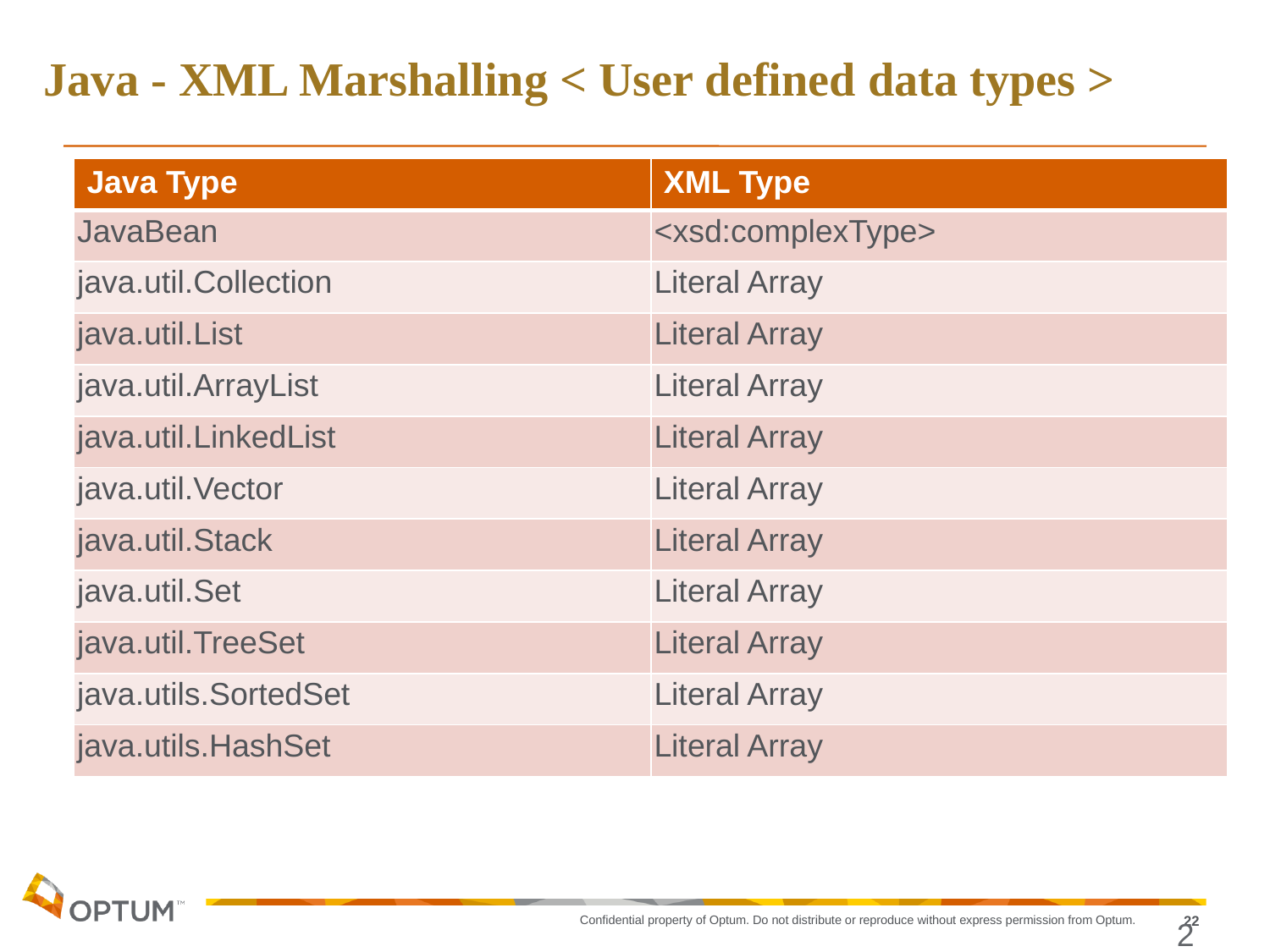

# Java - XML Marshalling < User defined data types >
| Java Type | XML Type |
| --- | --- |
| JavaBean | <xsd:complexType> |
| java.util.Collection | Literal Array |
| java.util.List | Literal Array |
| java.util.ArrayList | Literal Array |
| java.util.LinkedList | Literal Array |
| java.util.Vector | Literal Array |
| java.util.Stack | Literal Array |
| java.util.Set | Literal Array |
| java.util.TreeSet | Literal Array |
| java.utils.SortedSet | Literal Array |
| java.utils.HashSet | Literal Array |
22